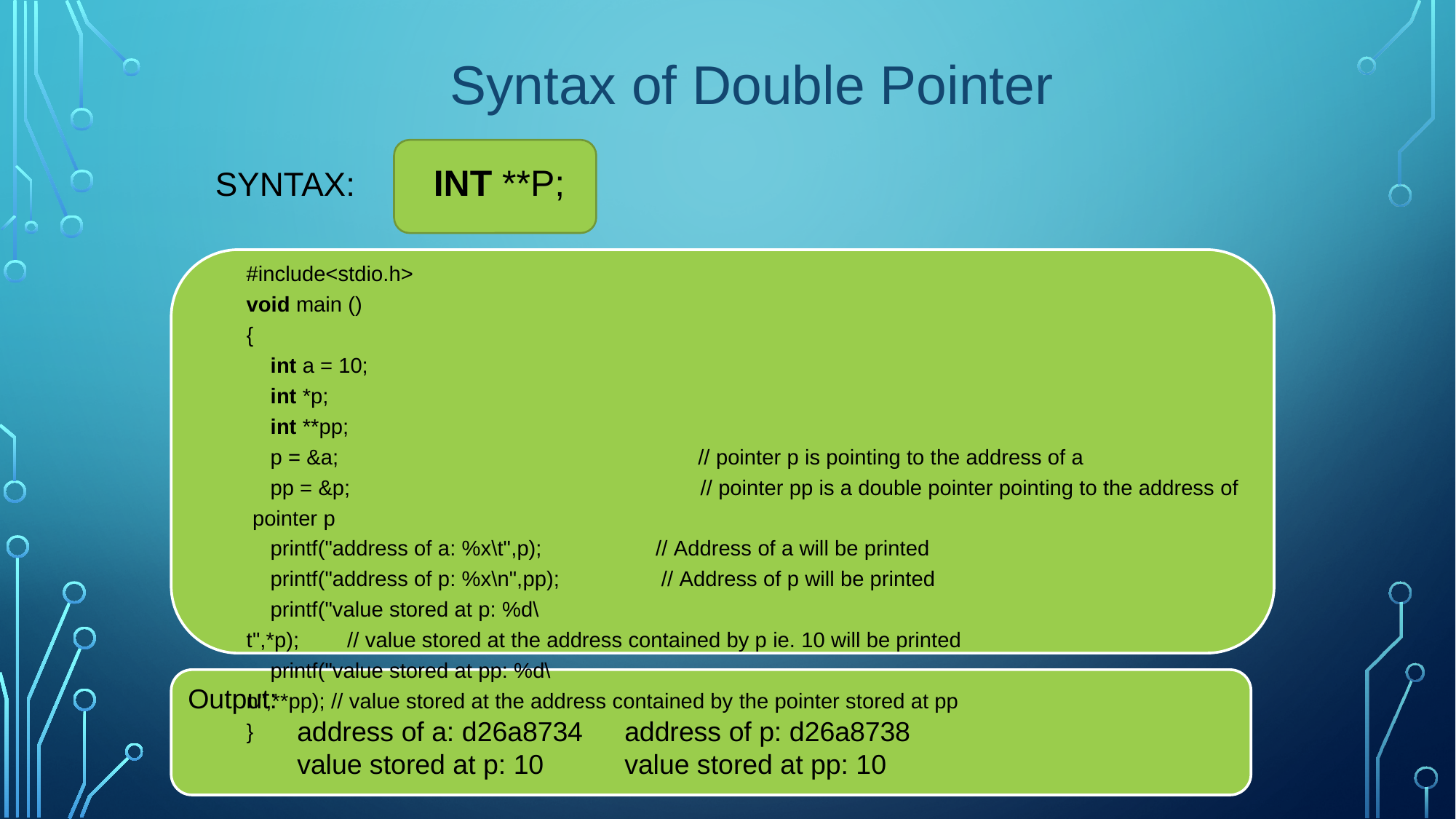

Syntax of Double Pointer
# Syntax:	int **p;

#include<stdio.h>
void main ()
{
    int a = 10;
    int *p;
    int **pp;
    p = &a;                                                            // pointer p is pointing to the address of a
    pp = &p;                                                          // pointer pp is a double pointer pointing to the address of pointer p
    printf("address of a: %x\t",p);                   // Address of a will be printed
    printf("address of p: %x\n",pp);                 // Address of p will be printed
    printf("value stored at p: %d\t",*p);        // value stored at the address contained by p ie. 10 will be printed
    printf("value stored at pp: %d\n",**pp); // value stored at the address contained by the pointer stored at pp
}
Output:
	address of a: d26a8734	address of p: d26a8738
	value stored at p: 10	value stored at pp: 10